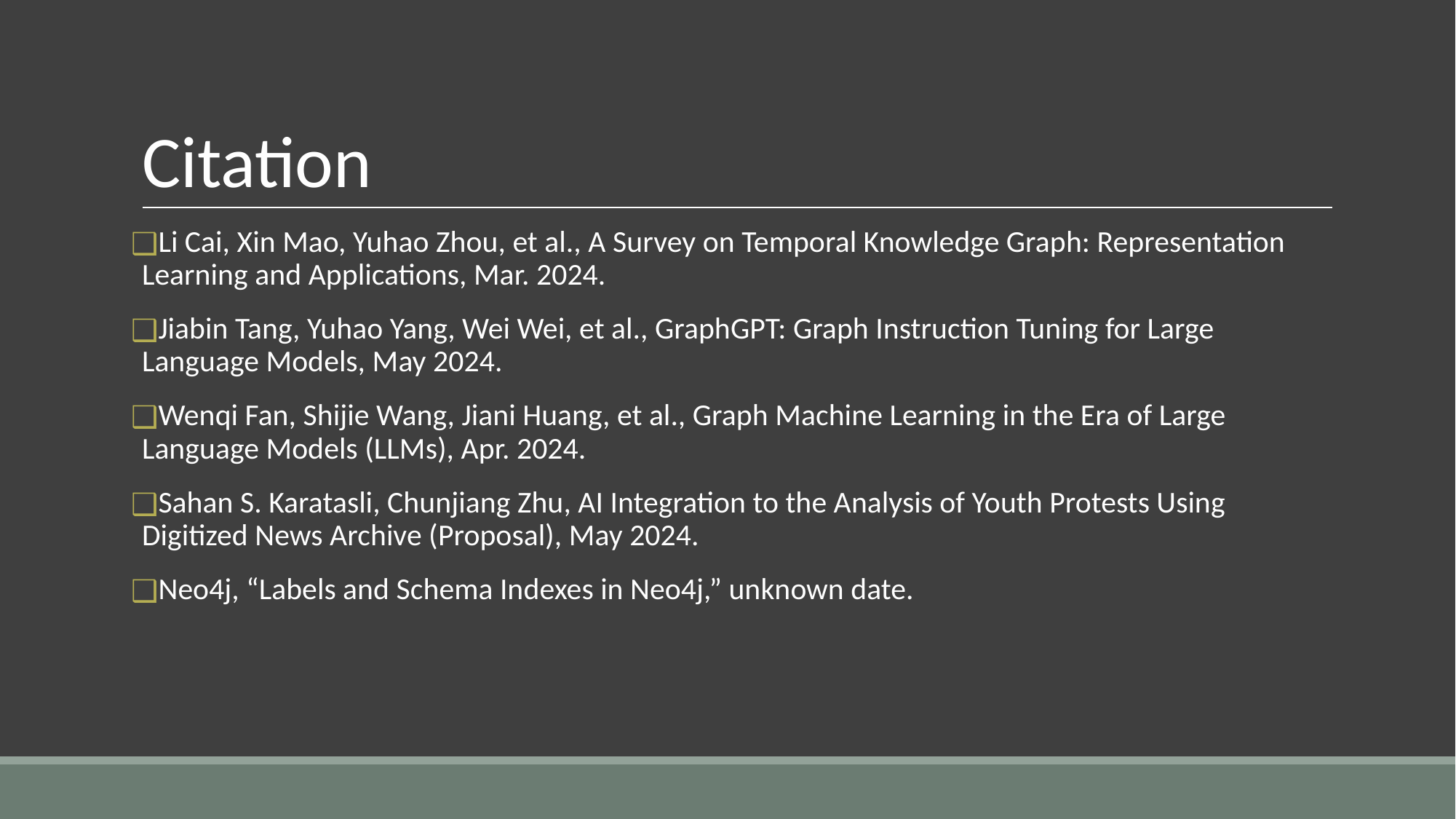

# Citation
Li Cai, Xin Mao, Yuhao Zhou, et al., A Survey on Temporal Knowledge Graph: Representation Learning and Applications, Mar. 2024.
Jiabin Tang, Yuhao Yang, Wei Wei, et al., GraphGPT: Graph Instruction Tuning for Large Language Models, May 2024.
Wenqi Fan, Shijie Wang, Jiani Huang, et al., Graph Machine Learning in the Era of Large Language Models (LLMs), Apr. 2024.
Sahan S. Karatasli, Chunjiang Zhu, AI Integration to the Analysis of Youth Protests Using Digitized News Archive (Proposal), May 2024.
Neo4j, “Labels and Schema Indexes in Neo4j,” unknown date.